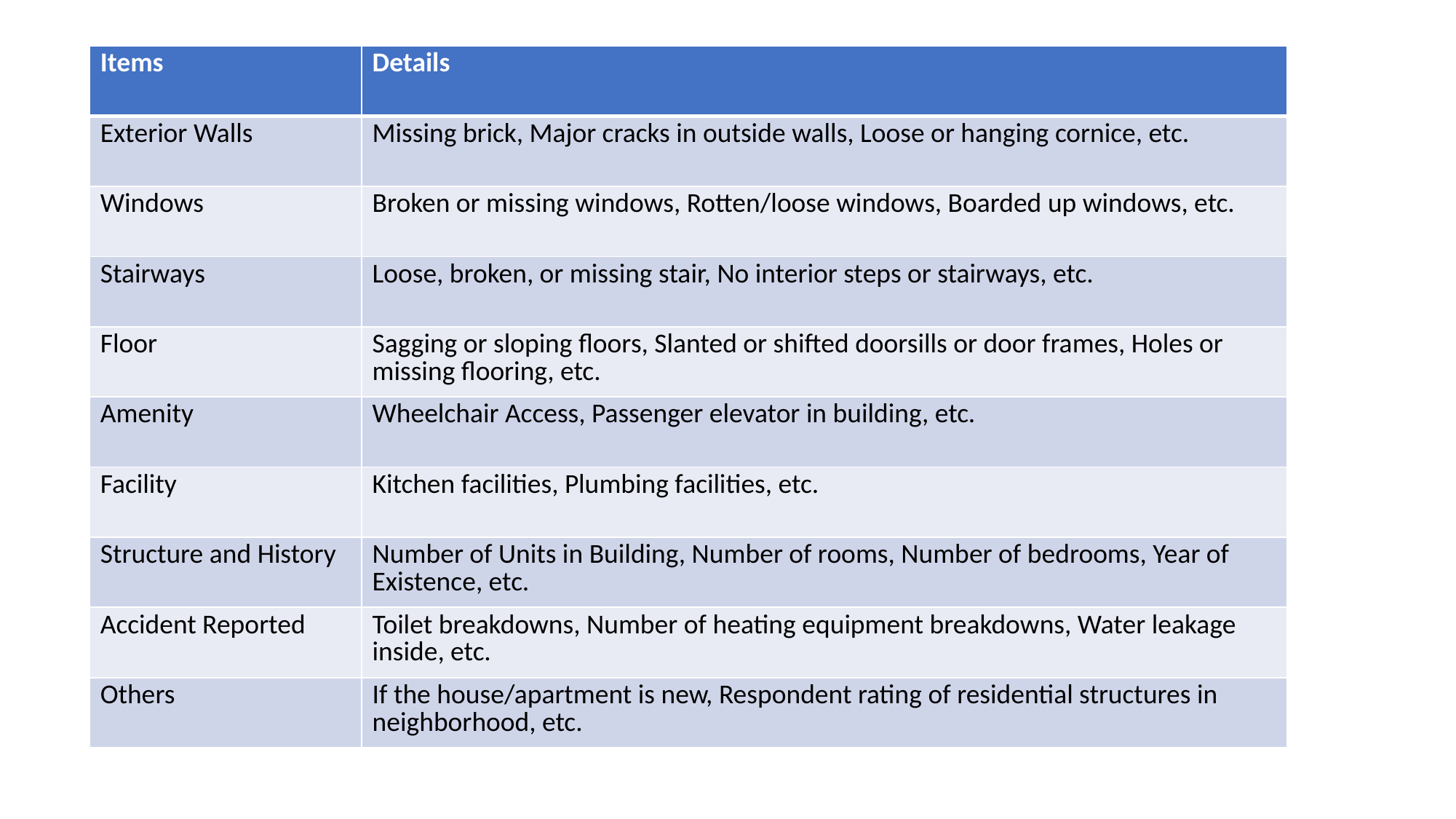

| Items | Details |
| --- | --- |
| Exterior Walls | Missing brick, Major cracks in outside walls, Loose or hanging cornice, etc. |
| Windows | Broken or missing windows, Rotten/loose windows, Boarded up windows, etc. |
| Stairways | Loose, broken, or missing stair, No interior steps or stairways, etc. |
| Floor | Sagging or sloping floors, Slanted or shifted doorsills or door frames, Holes or missing flooring, etc. |
| Amenity | Wheelchair Access, Passenger elevator in building, etc. |
| Facility | Kitchen facilities, Plumbing facilities, etc. |
| Structure and History | Number of Units in Building, Number of rooms, Number of bedrooms, Year of Existence, etc. |
| Accident Reported | Toilet breakdowns, Number of heating equipment breakdowns, Water leakage inside, etc. |
| Others | If the house/apartment is new, Respondent rating of residential structures in neighborhood, etc. |